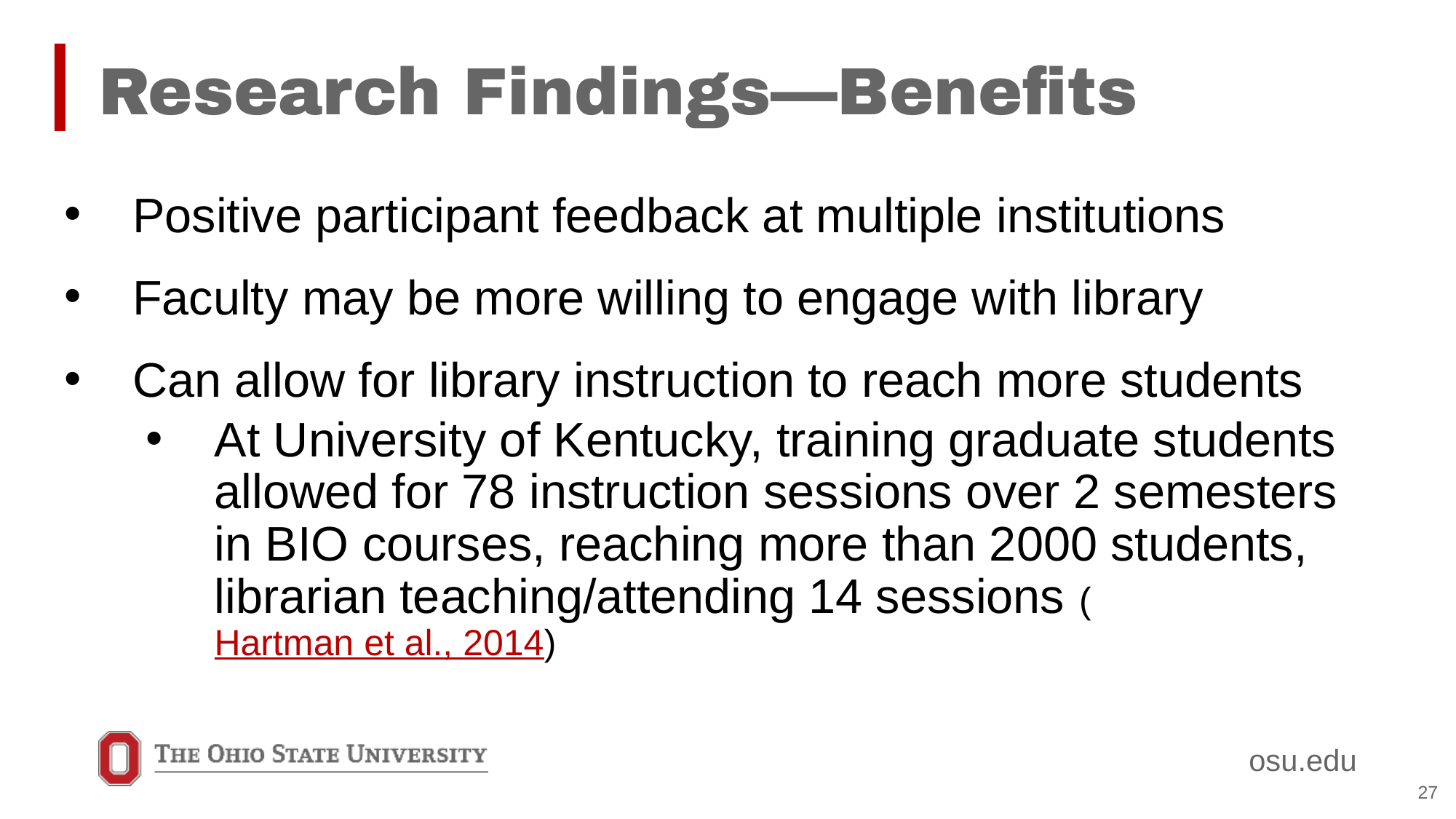

# Research Findings—Benefits
Positive participant feedback at multiple institutions
Faculty may be more willing to engage with library
Can allow for library instruction to reach more students
At University of Kentucky, training graduate students allowed for 78 instruction sessions over 2 semesters in BIO courses, reaching more than 2000 students, librarian teaching/attending 14 sessions (Hartman et al., 2014)
27